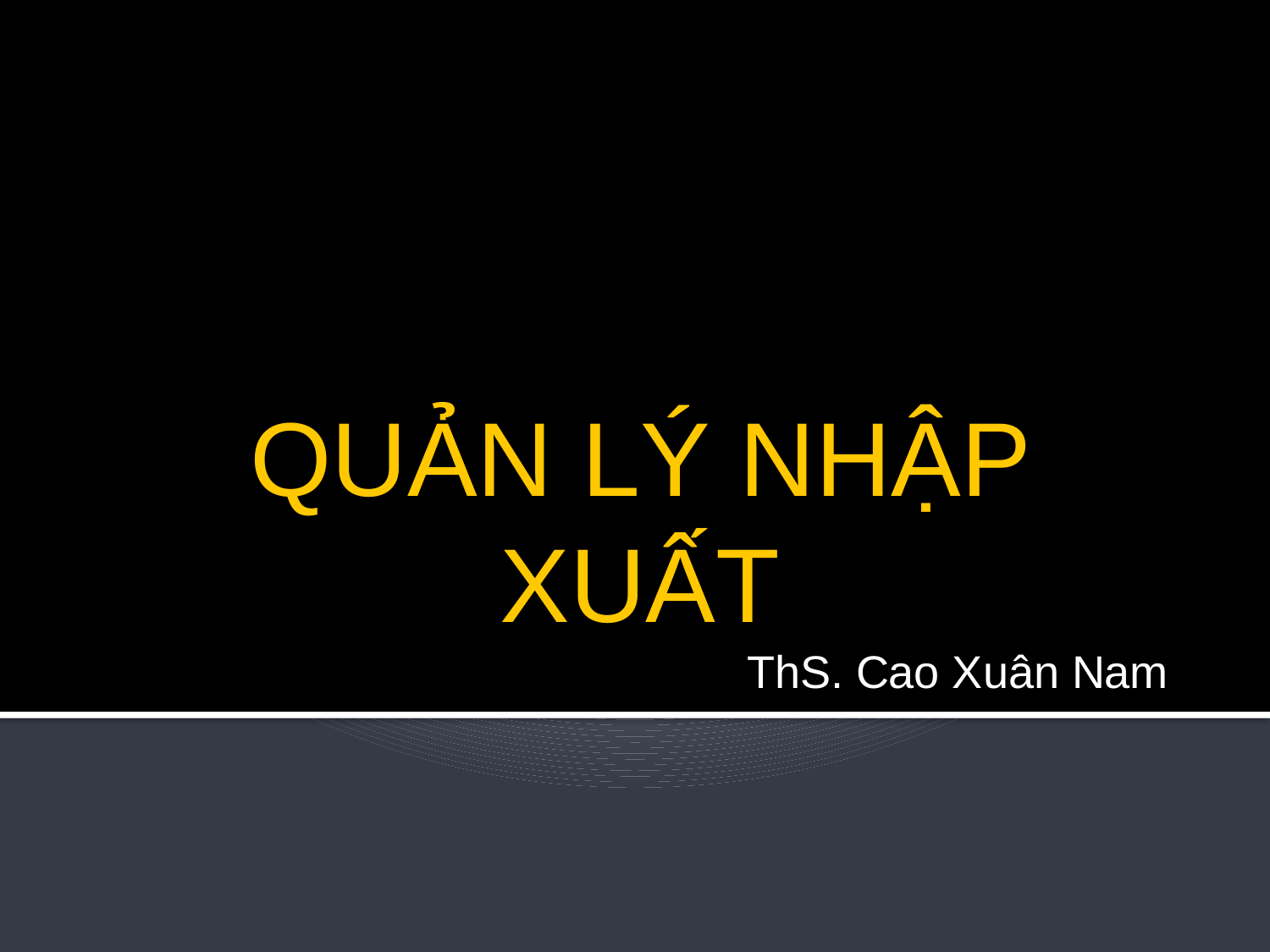

#
QUẢN LÝ NHẬP XUẤT
ThS. Cao Xuân Nam